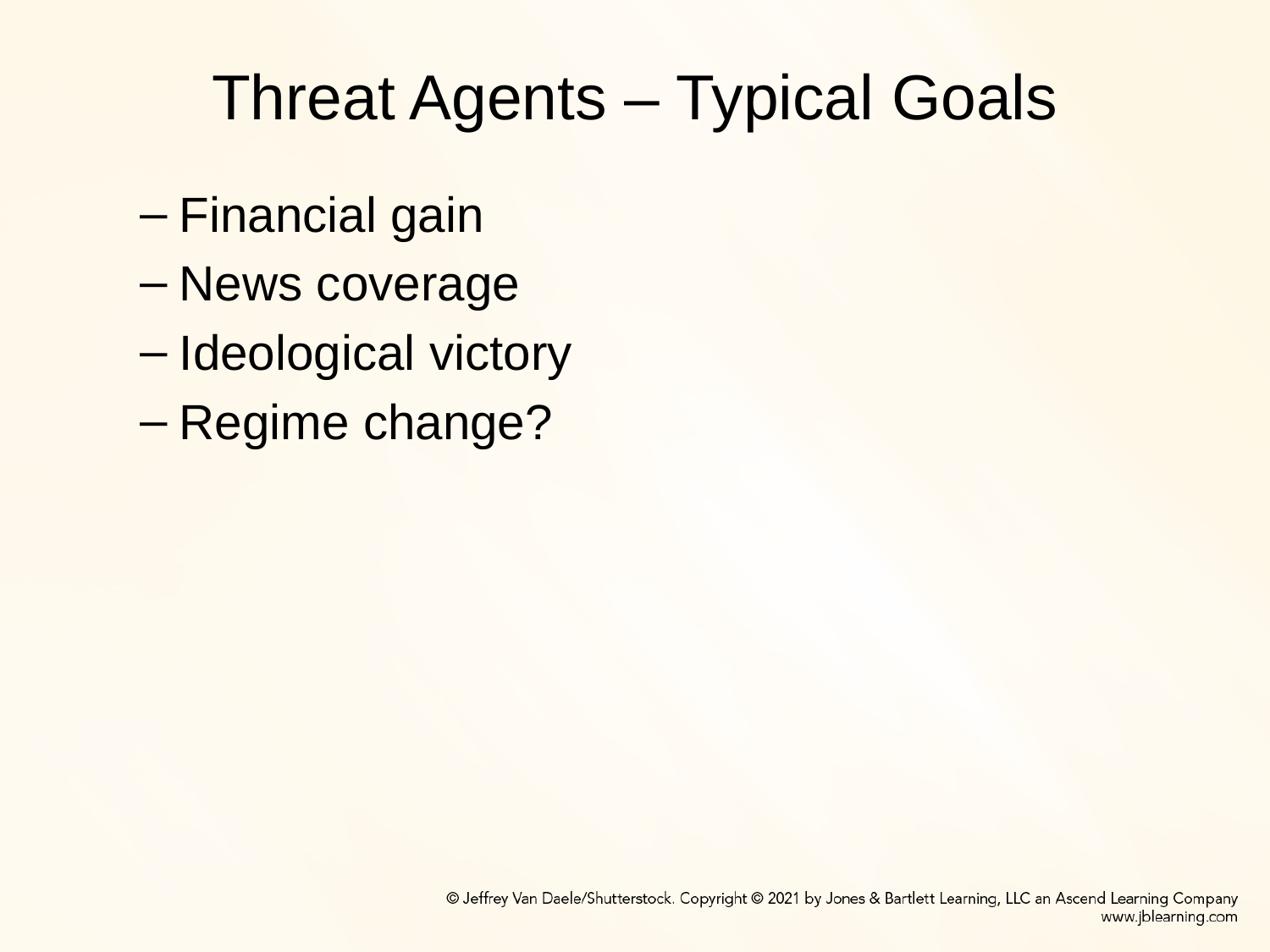

# Threat Agents – Typical Goals
Financial gain
News coverage
Ideological victory
Regime change?